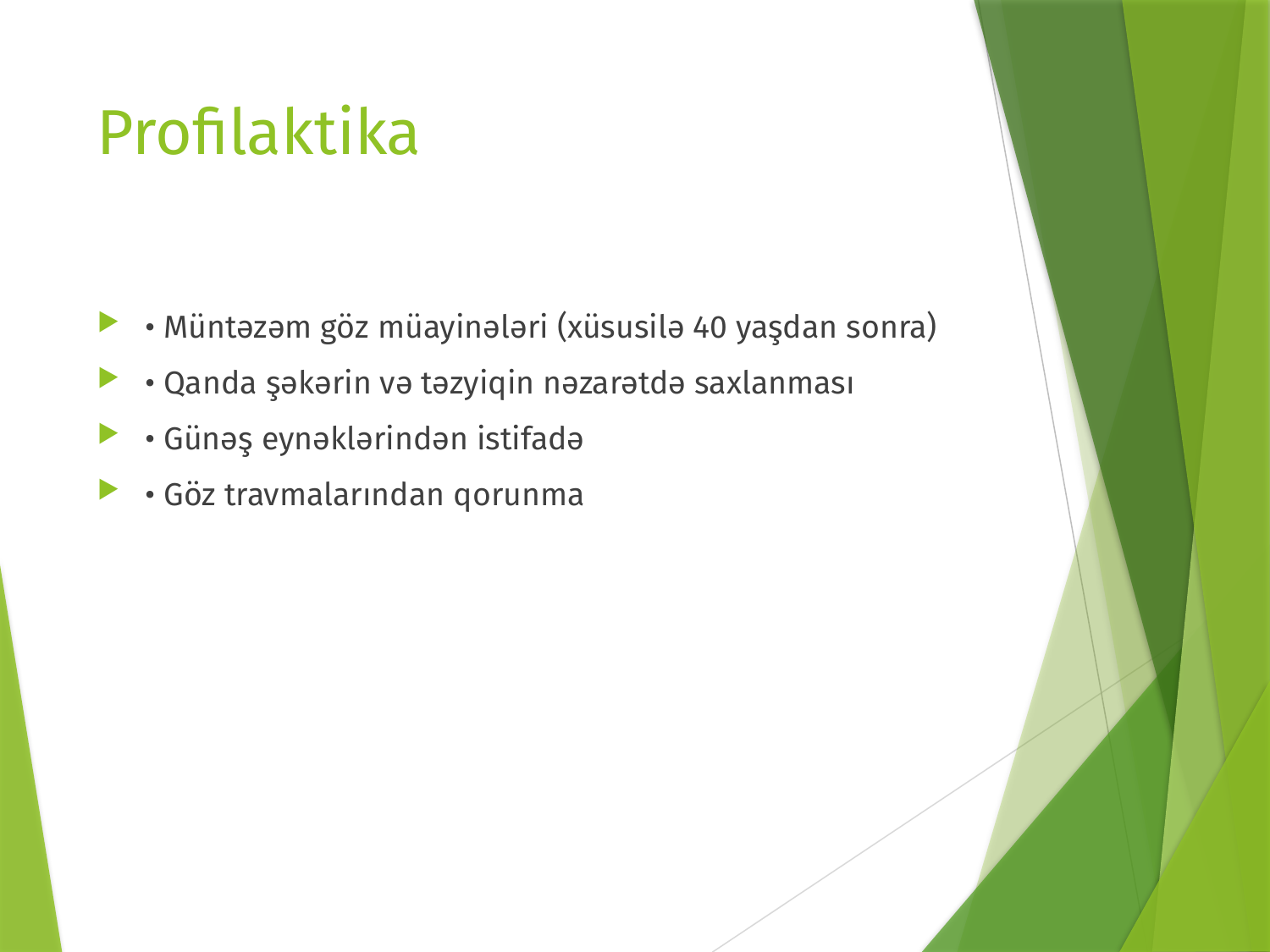

# Profilaktika
• Müntəzəm göz müayinələri (xüsusilə 40 yaşdan sonra)
• Qanda şəkərin və təzyiqin nəzarətdə saxlanması
• Günəş eynəklərindən istifadə
• Göz travmalarından qorunma